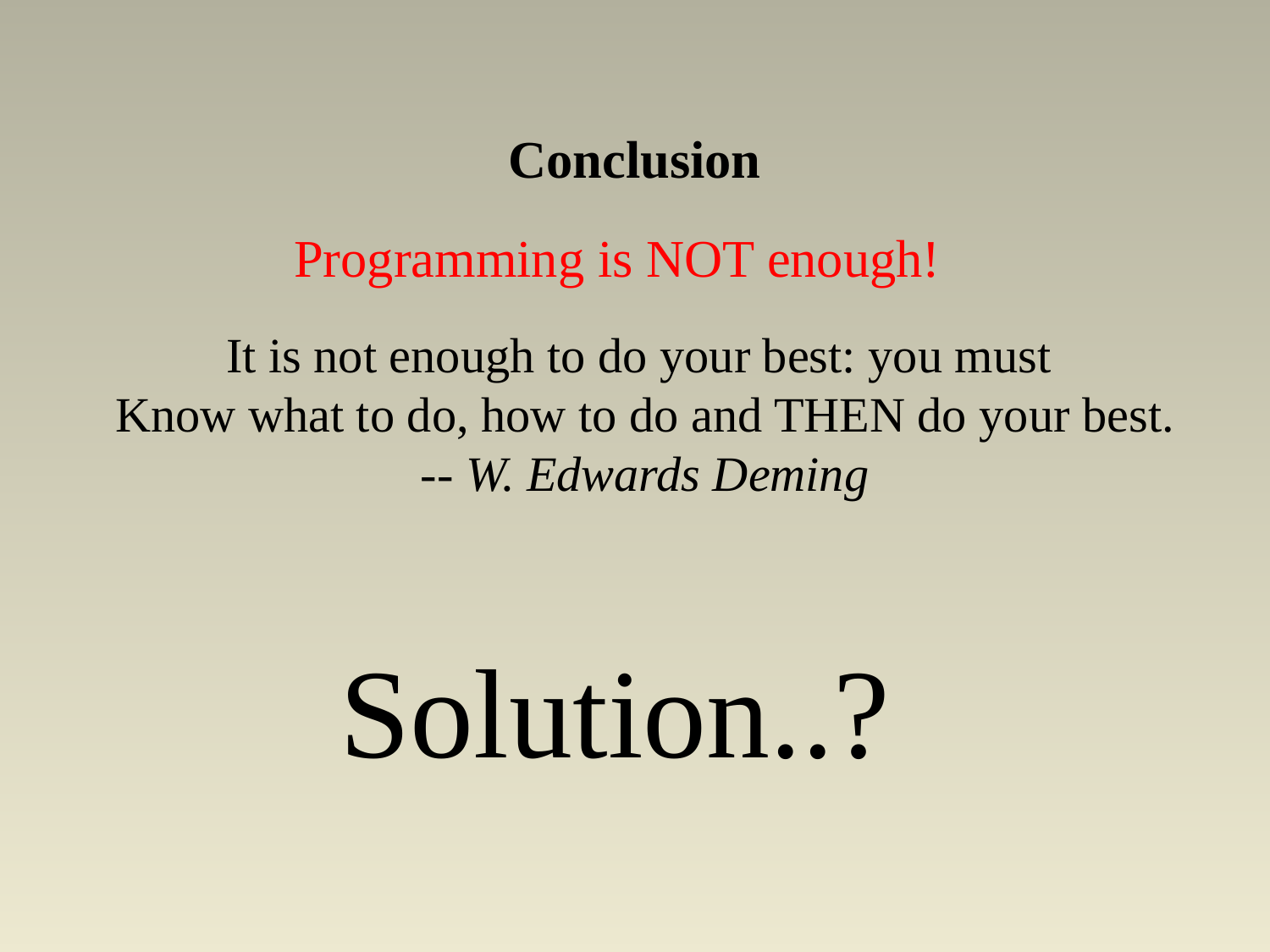

Conclusion
Programming is NOT enough!
It is not enough to do your best: you must
Know what to do, how to do and THEN do your best.
-- W. Edwards Deming

Solution..?